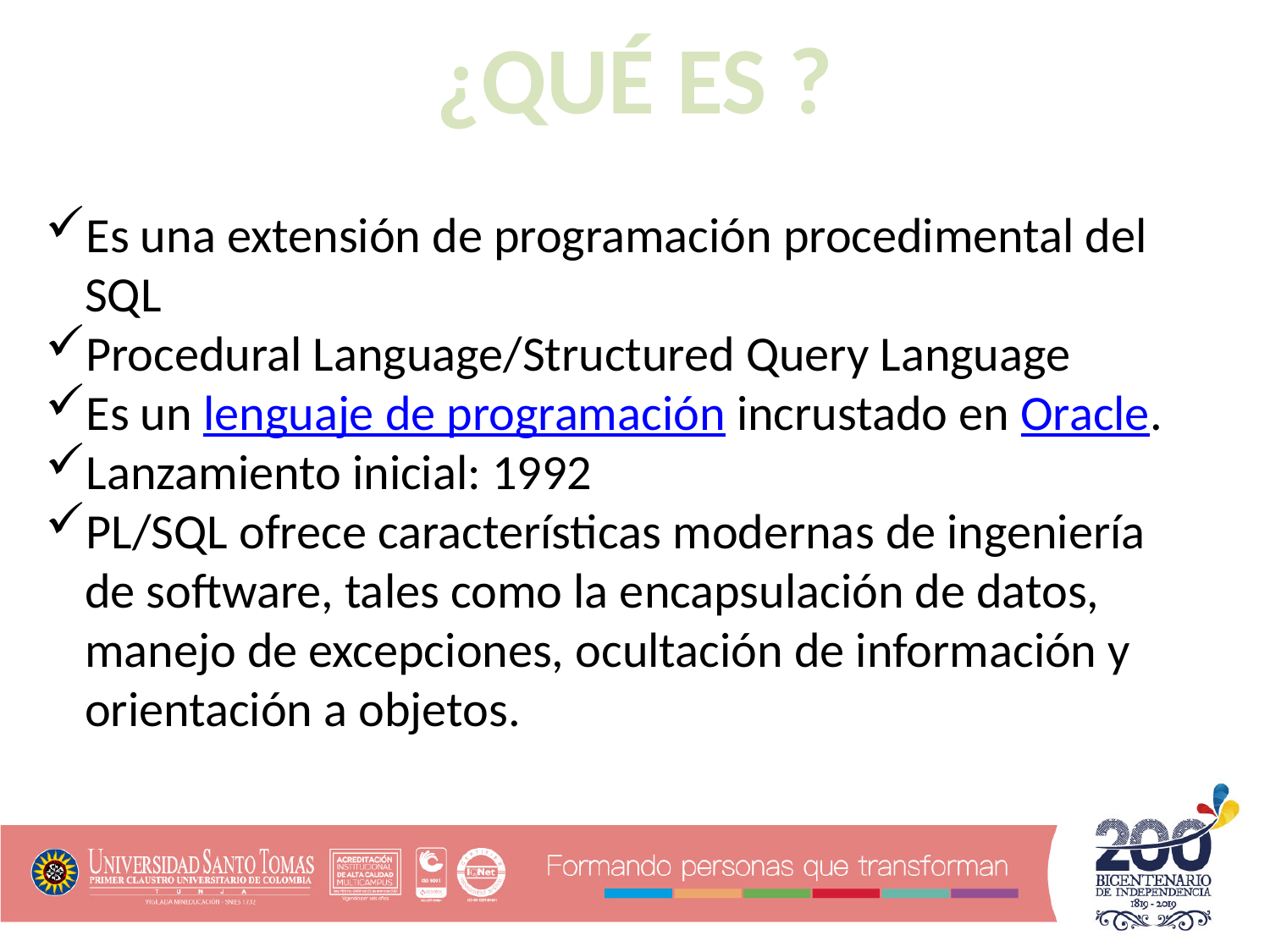

¿QUÉ ES ?
Es una extensión de programación procedimental del SQL
Procedural Language/Structured Query Language
Es un lenguaje de programación incrustado en Oracle.
Lanzamiento inicial: 1992
PL/SQL ofrece características modernas de ingeniería de software, tales como la encapsulación de datos, manejo de excepciones, ocultación de información y orientación a objetos.